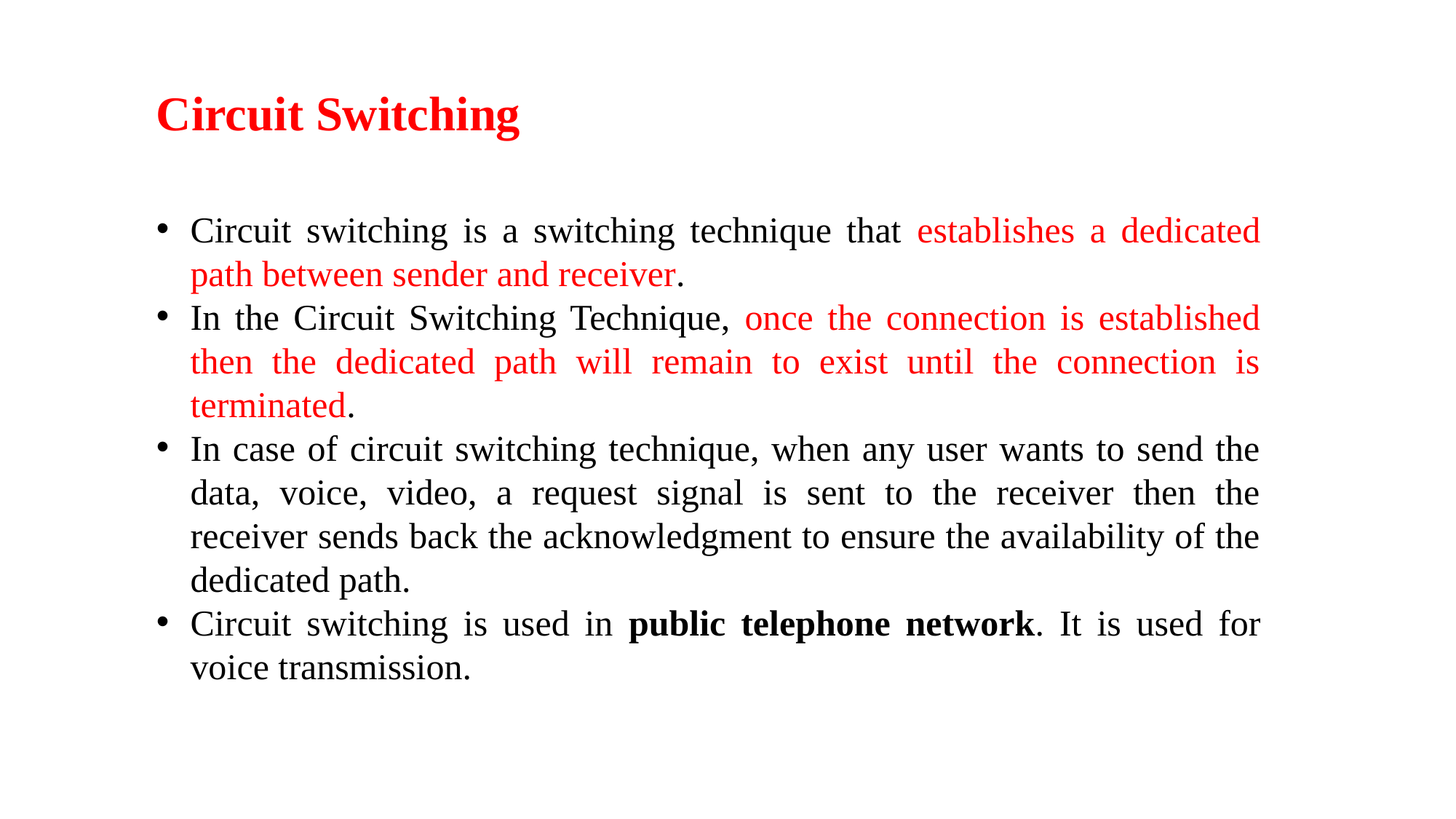

Circuit Switching
Circuit switching is a switching technique that establishes a dedicated path between sender and receiver.
In the Circuit Switching Technique, once the connection is established then the dedicated path will remain to exist until the connection is terminated.
In case of circuit switching technique, when any user wants to send the data, voice, video, a request signal is sent to the receiver then the receiver sends back the acknowledgment to ensure the availability of the dedicated path.
Circuit switching is used in public telephone network. It is used for voice transmission.